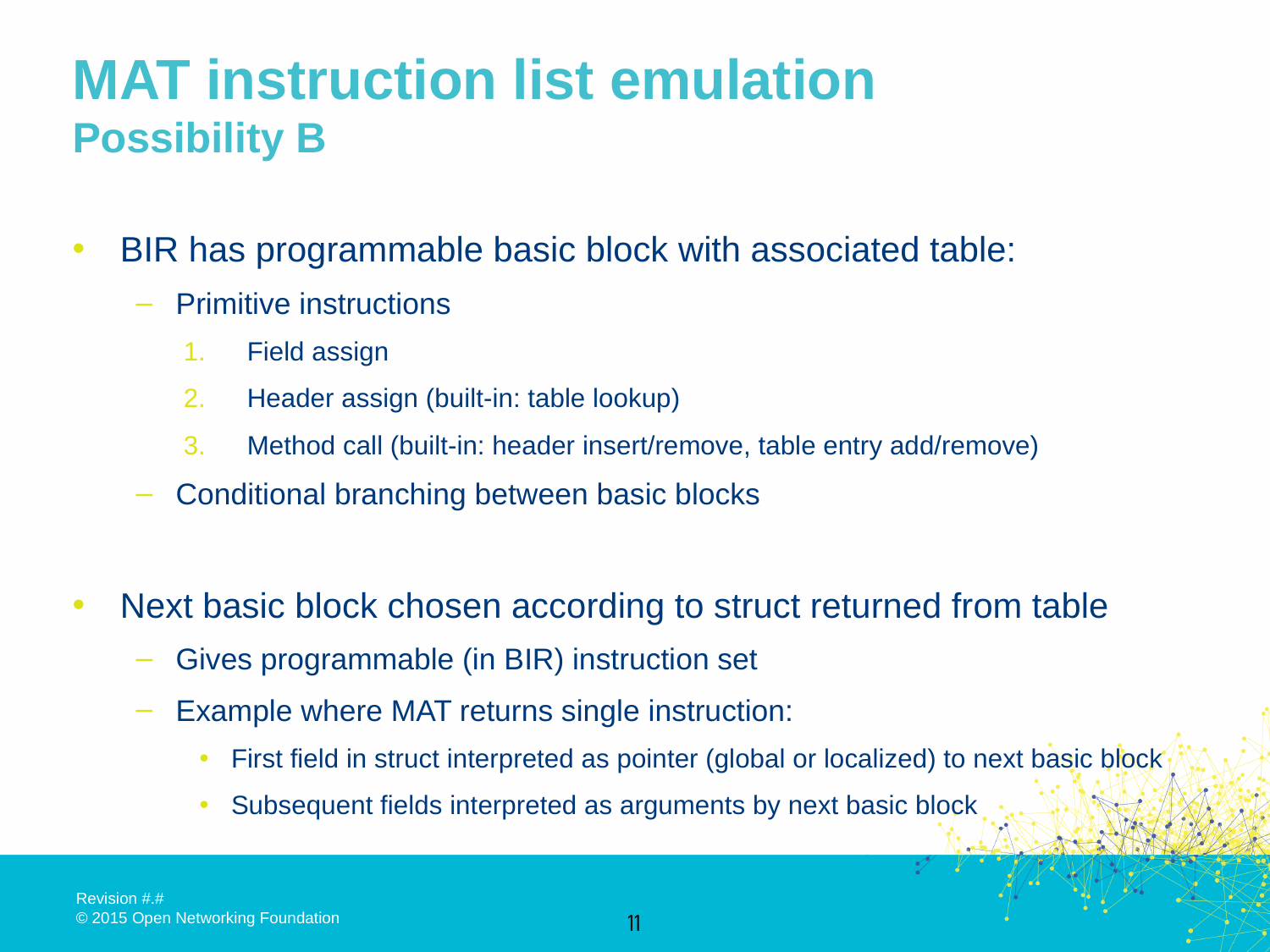

# MAT instruction list emulation Possibility B
BIR has programmable basic block with associated table:
Primitive instructions
Field assign
Header assign (built-in: table lookup)
Method call (built-in: header insert/remove, table entry add/remove)
Conditional branching between basic blocks

Next basic block chosen according to struct returned from table
Gives programmable (in BIR) instruction set
Example where MAT returns single instruction:
First field in struct interpreted as pointer (global or localized) to next basic block
Subsequent fields interpreted as arguments by next basic block
11